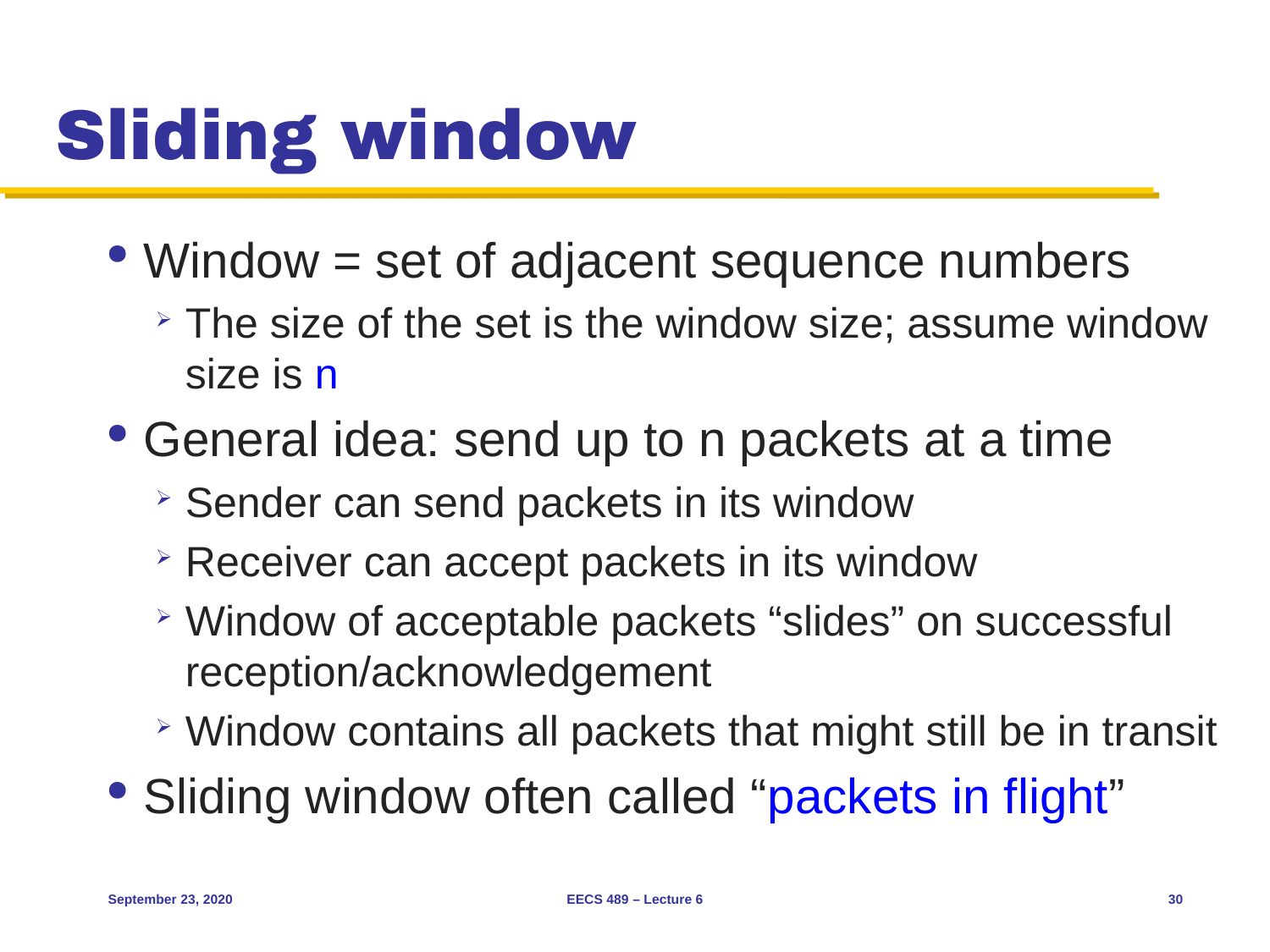

# Sliding window
Window = set of adjacent sequence numbers
The size of the set is the window size; assume window size is n
General idea: send up to n packets at a time
Sender can send packets in its window
Receiver can accept packets in its window
Window of acceptable packets “slides” on successful reception/acknowledgement
Window contains all packets that might still be in transit
Sliding window often called “packets in flight”

September 23, 2020
EECS 489 – Lecture 6
30